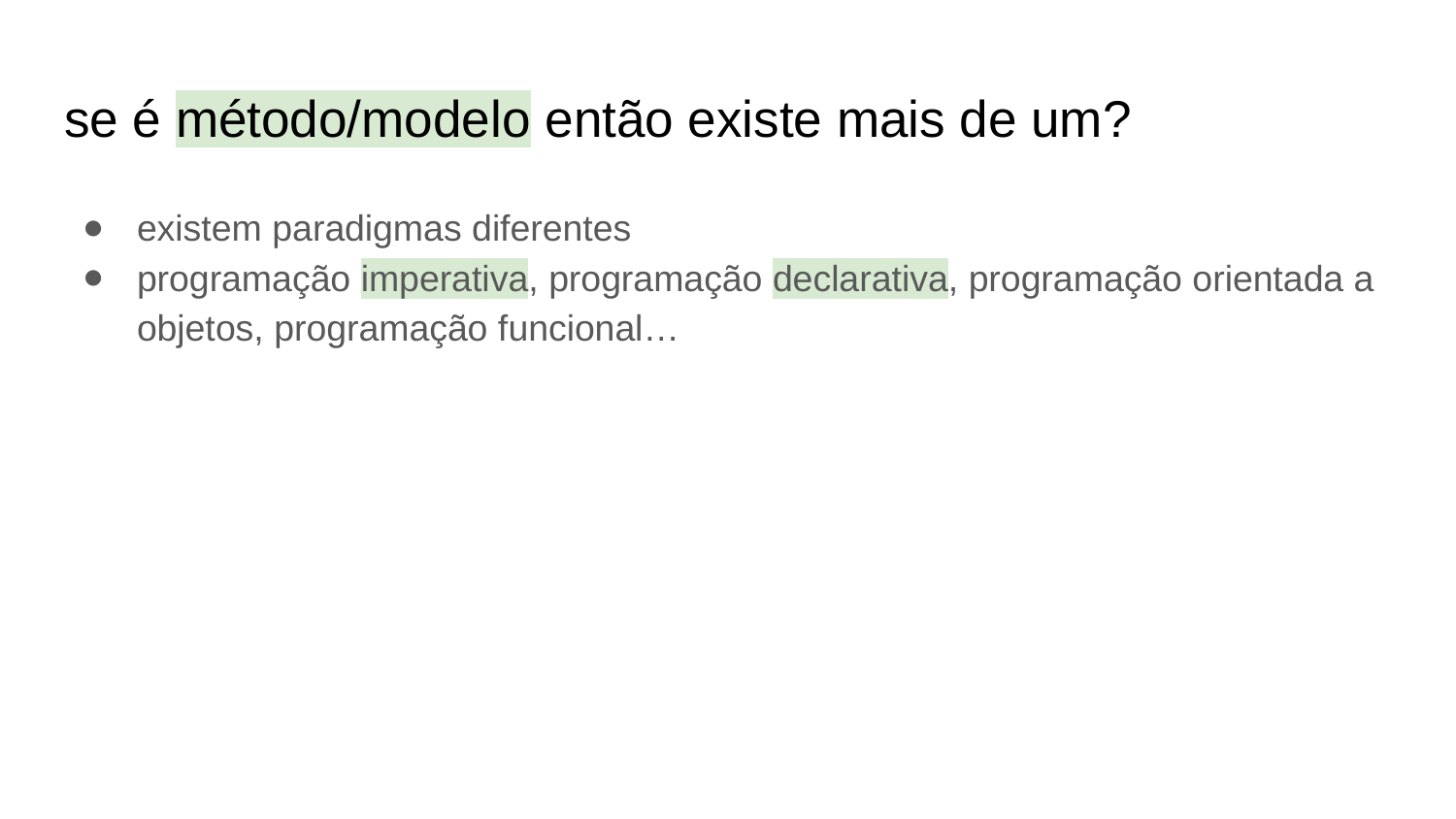

# se é método/modelo então existe mais de um?
existem paradigmas diferentes
programação imperativa, programação declarativa, programação orientada a objetos, programação funcional…